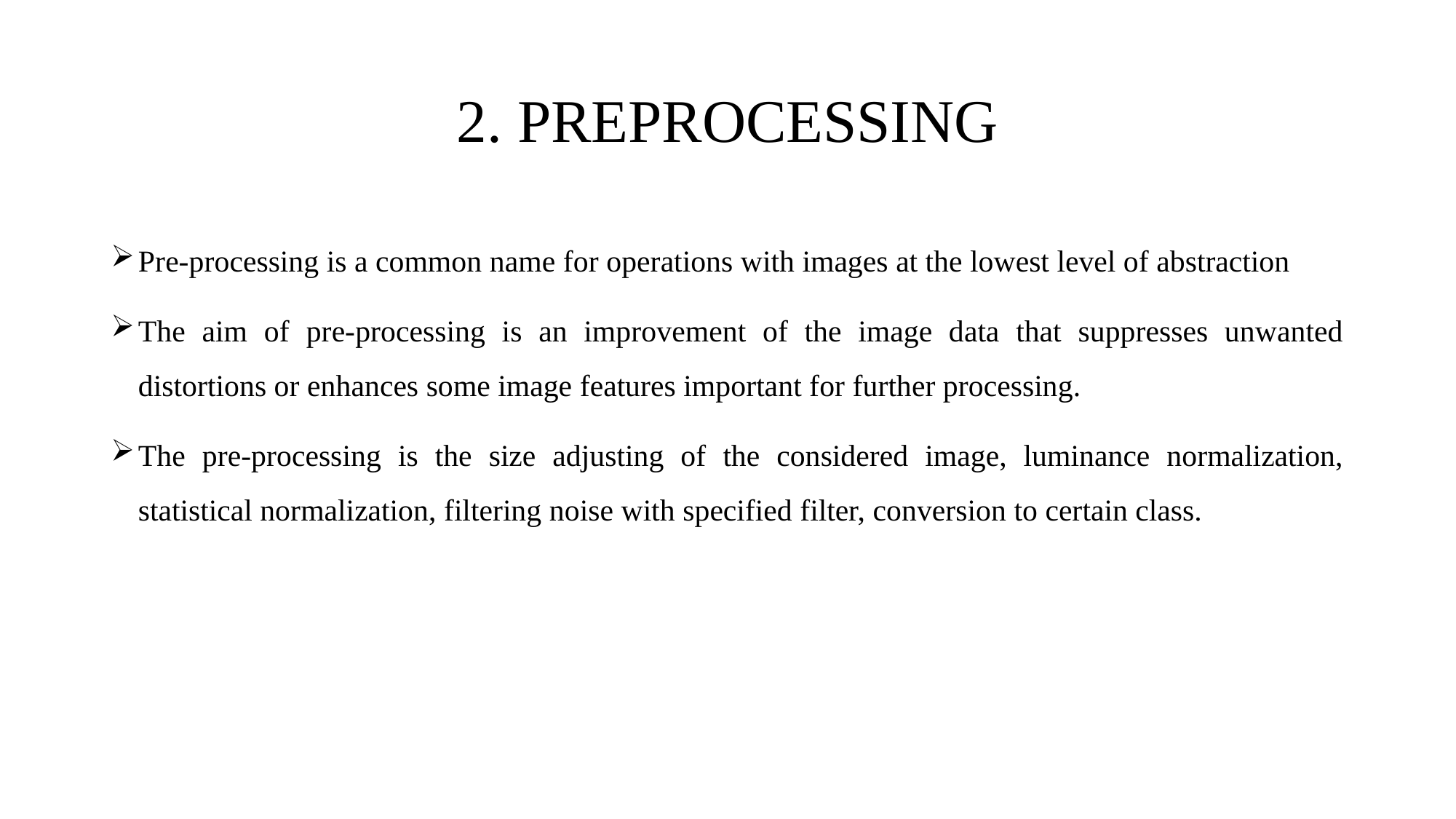

# 2. PREPROCESSING
Pre-processing is a common name for operations with images at the lowest level of abstraction
The aim of pre-processing is an improvement of the image data that suppresses unwanted distortions or enhances some image features important for further processing.
The pre-processing is the size adjusting of the considered image, luminance normalization, statistical normalization, filtering noise with specified filter, conversion to certain class.